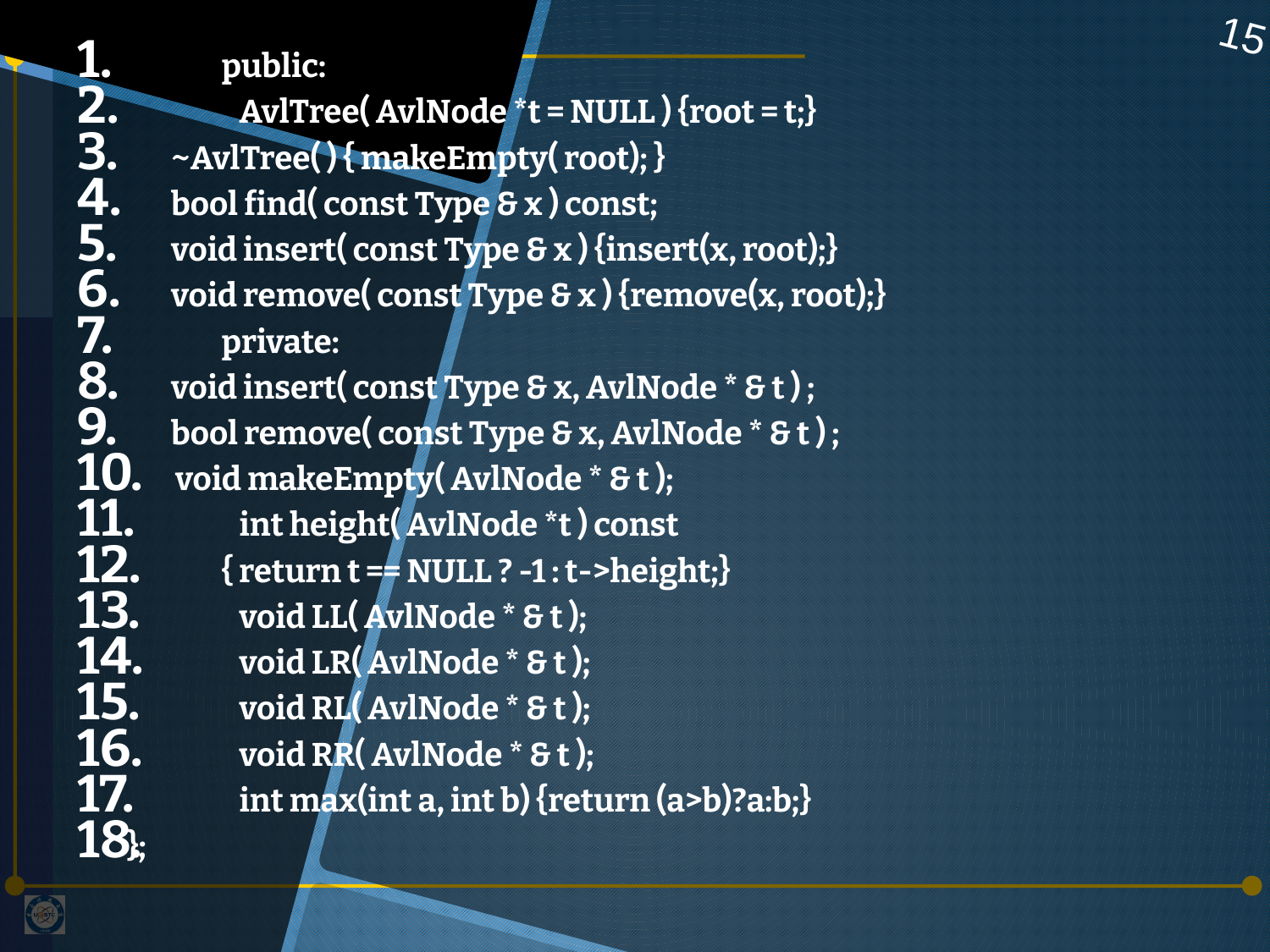

15
	public:
	   AvlTree( AvlNode *t = NULL ) {root = t;}
        ~AvlTree( ) { makeEmpty( root); }
        bool find( const Type & x ) const;
        void insert( const Type & x ) {insert(x, root);}
        void remove( const Type & x ) {remove(x, root);}
	private:
        void insert( const Type & x, AvlNode * & t ) ;
        bool remove( const Type & x, AvlNode * & t ) ;
        void makeEmpty( AvlNode * & t );
	   int height( AvlNode *t ) const
                { return t == NULL ? -1 : t->height;}
   	   void LL( AvlNode * & t );
	   void LR( AvlNode * & t );
	   void RL( AvlNode * & t );
	   void RR( AvlNode * & t );
	   int max(int a, int b) {return (a>b)?a:b;}
};